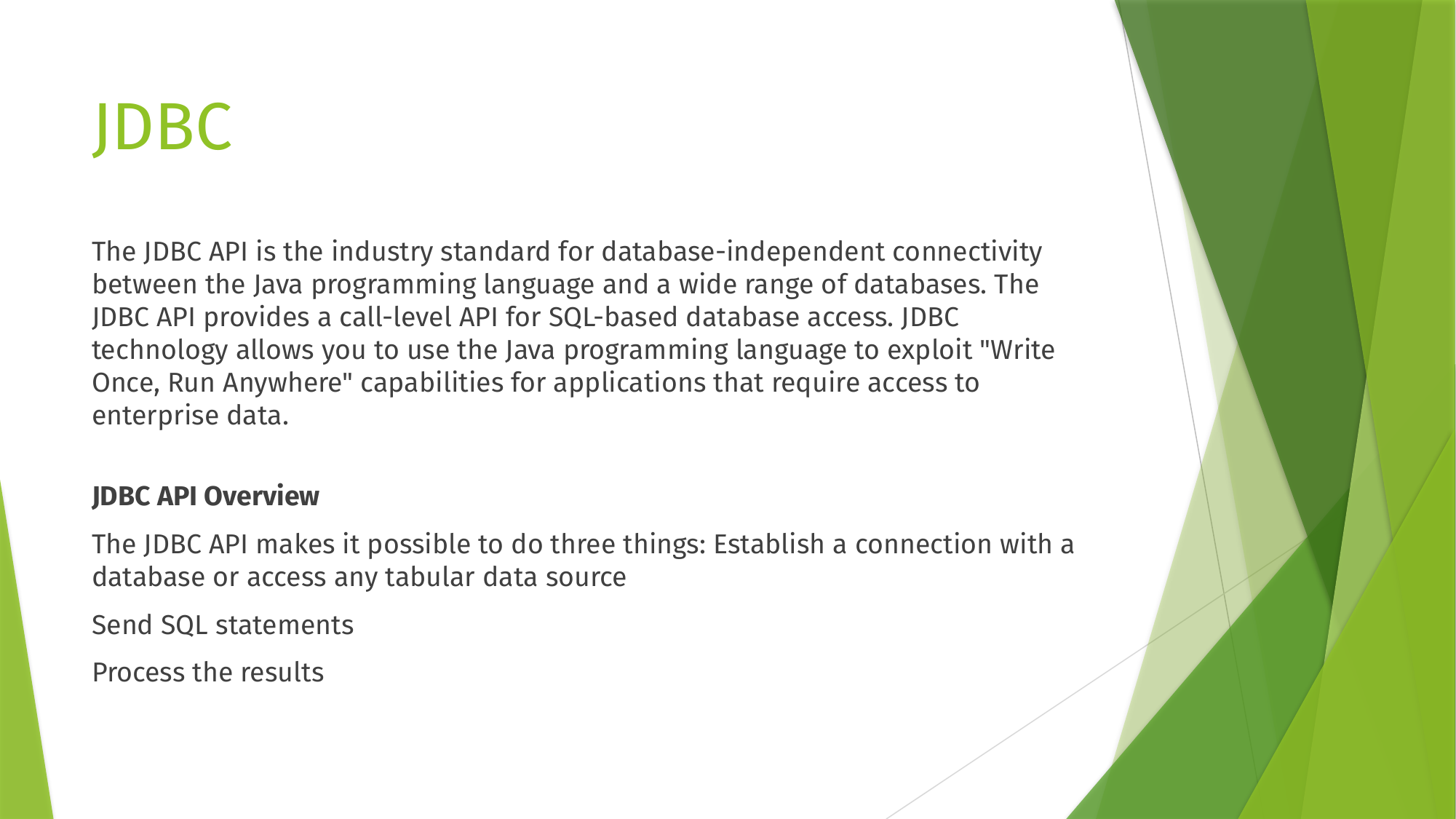

# JDBC
The JDBC API is the industry standard for database-independent connectivity between the Java programming language and a wide range of databases. The JDBC API provides a call-level API for SQL-based database access. JDBC technology allows you to use the Java programming language to exploit "Write Once, Run Anywhere" capabilities for applications that require access to enterprise data.
 
JDBC API Overview
The JDBC API makes it possible to do three things: Establish a connection with a database or access any tabular data source
Send SQL statements
Process the results